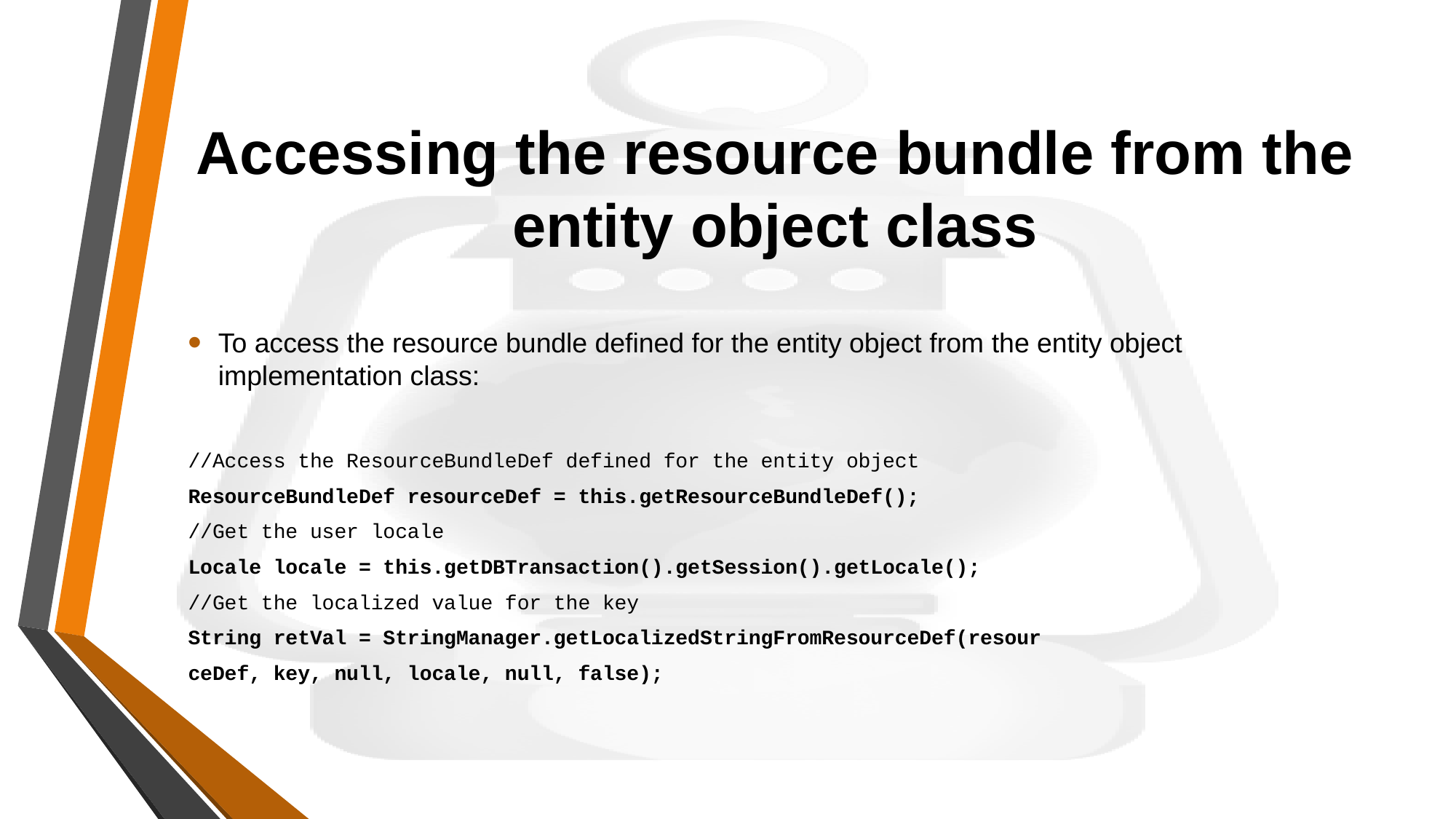

# Accessing the resource bundle from the entity object class
To access the resource bundle defined for the entity object from the entity object implementation class:

//Access the ResourceBundleDef defined for the entity object
ResourceBundleDef resourceDef = this.getResourceBundleDef();
//Get the user locale
Locale locale = this.getDBTransaction().getSession().getLocale();
//Get the localized value for the key
String retVal = StringManager.getLocalizedStringFromResourceDef(resour
ceDef, key, null, locale, null, false);